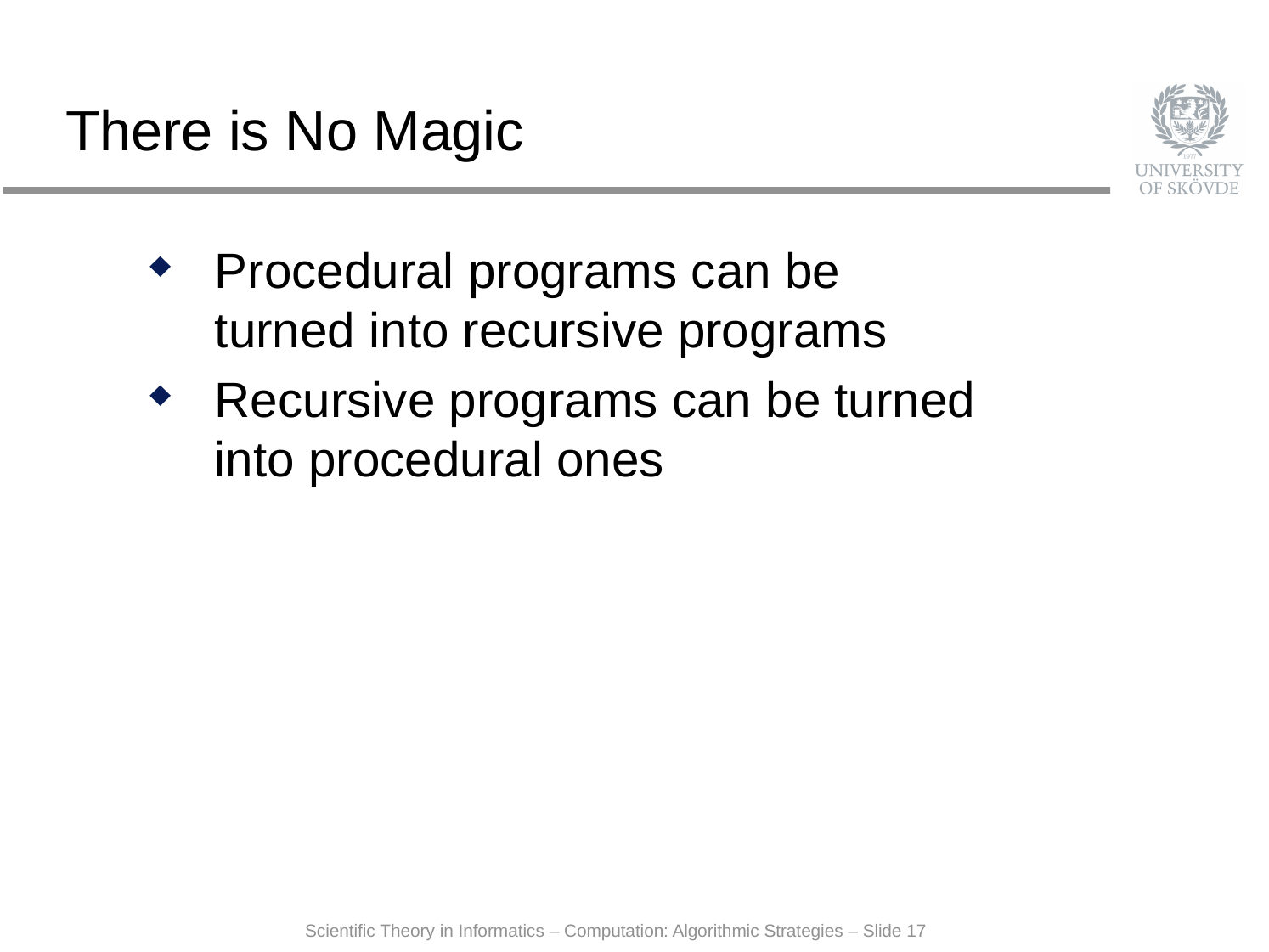

# There is No Magic
Procedural programs can be turned into recursive programs
Recursive programs can be turned into procedural ones